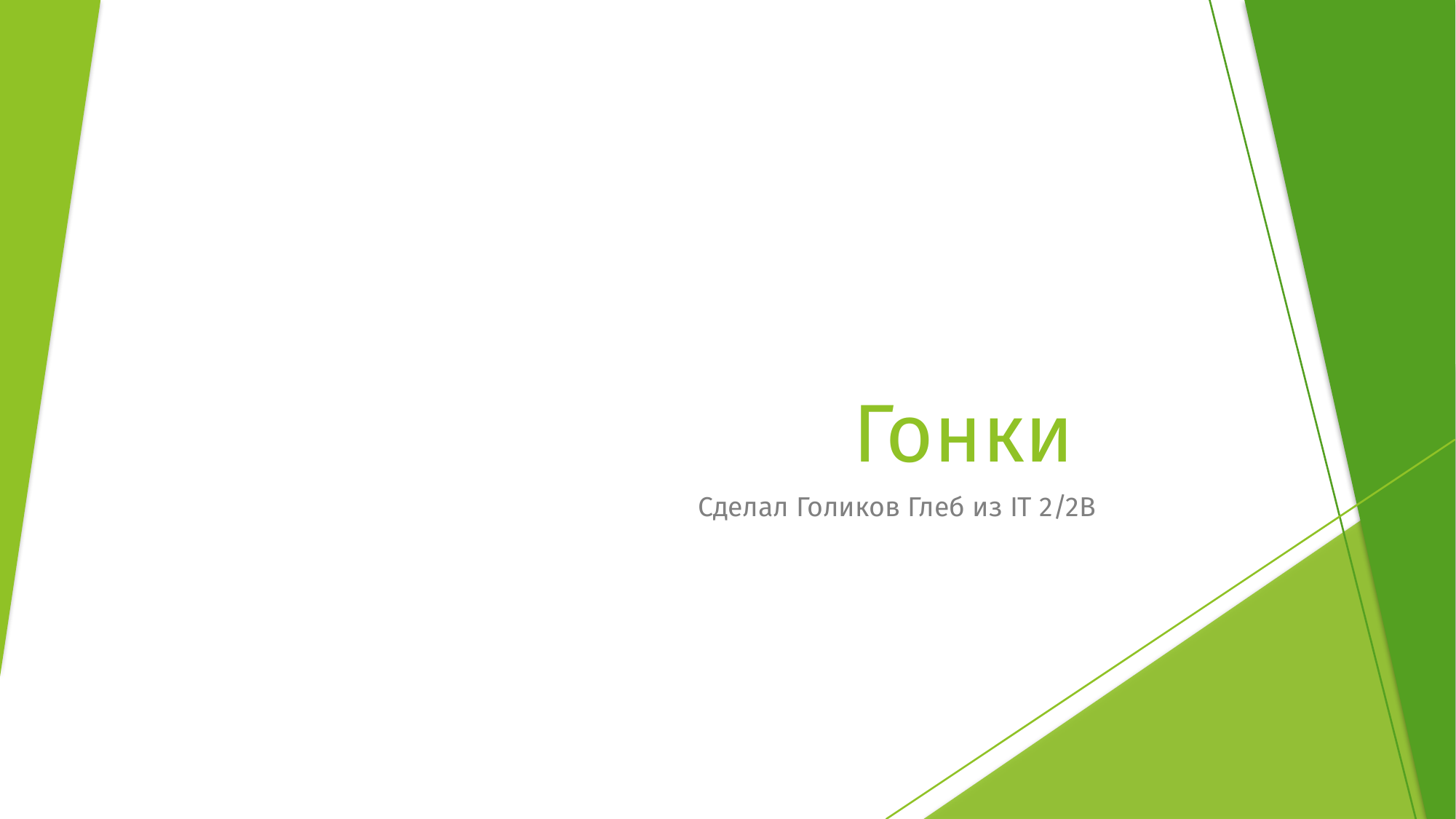

# Гонки

Сделал Голиков Глеб из IT 2/2B